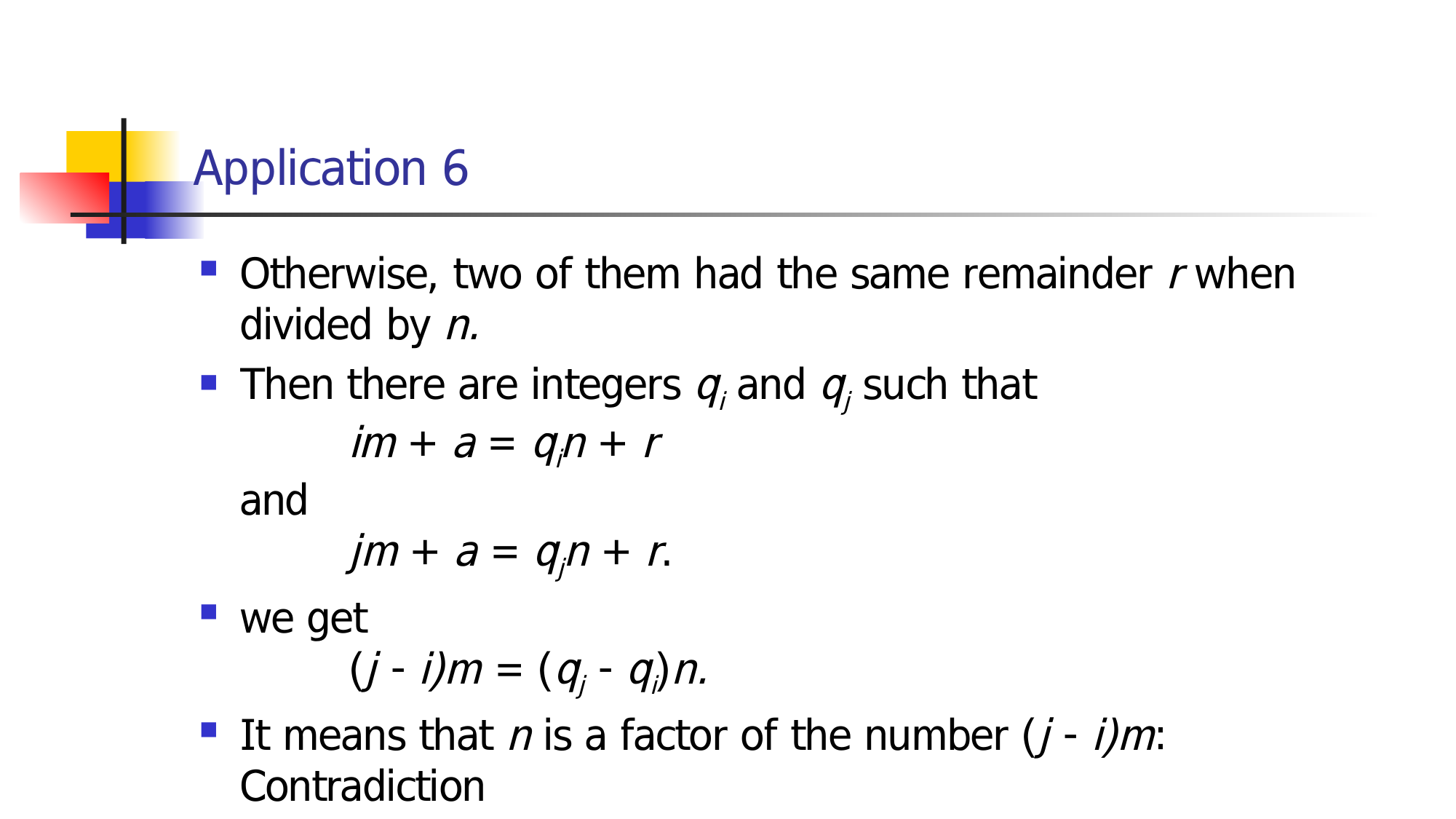

# Application 6
Otherwise, two of them had the same remainder r when divided by n.
Then there are integers qi and qj such that
	im + a = qin + r
and
	jm + a = qjn + r.
we get
	(j - i)m = (qj - qi)n.
It means that n is a factor of the number (j - i)m: Contradiction